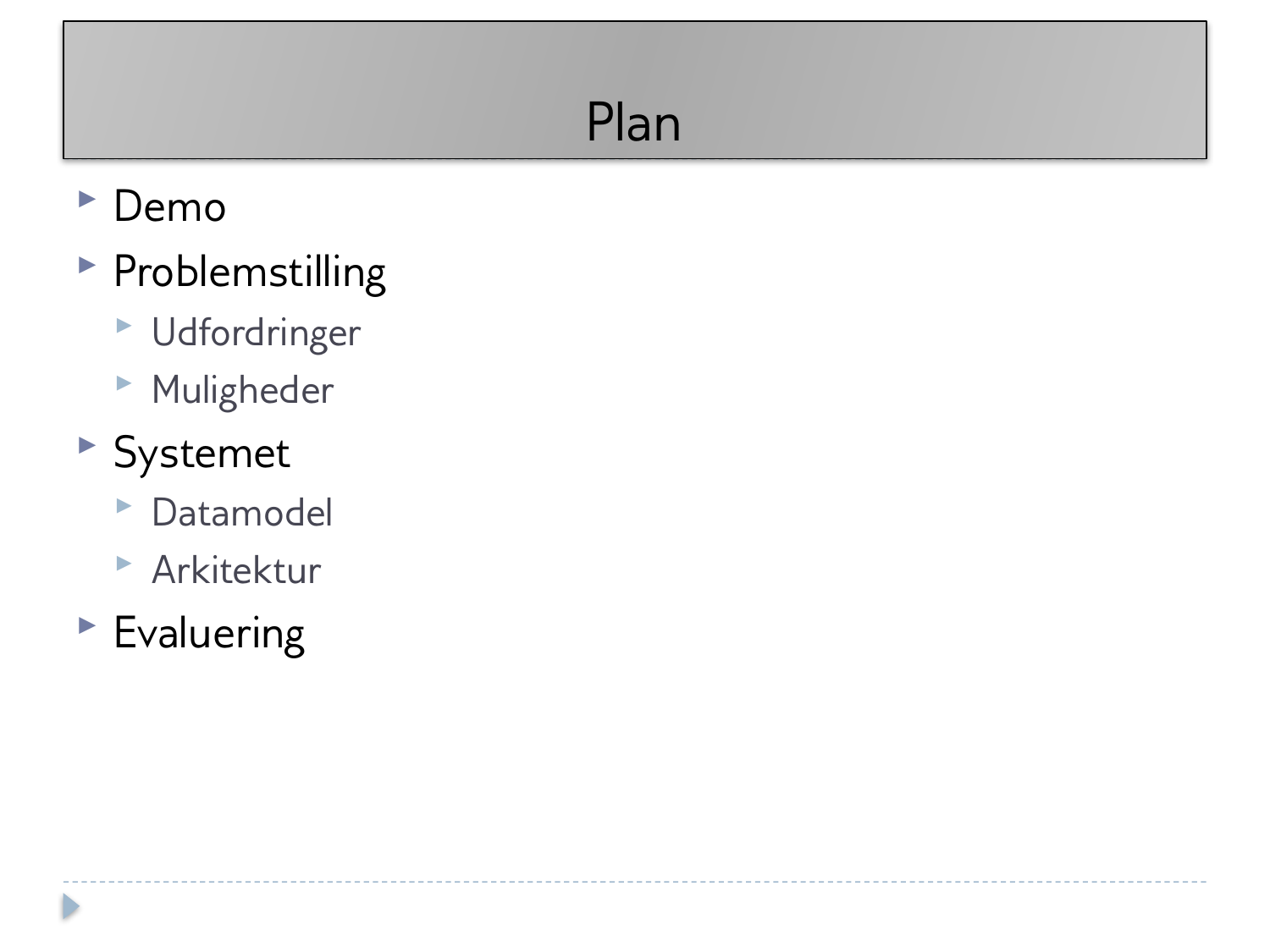

# Plan
Demo
Problemstilling
Udfordringer
Muligheder
Systemet
Datamodel
Arkitektur
Evaluering